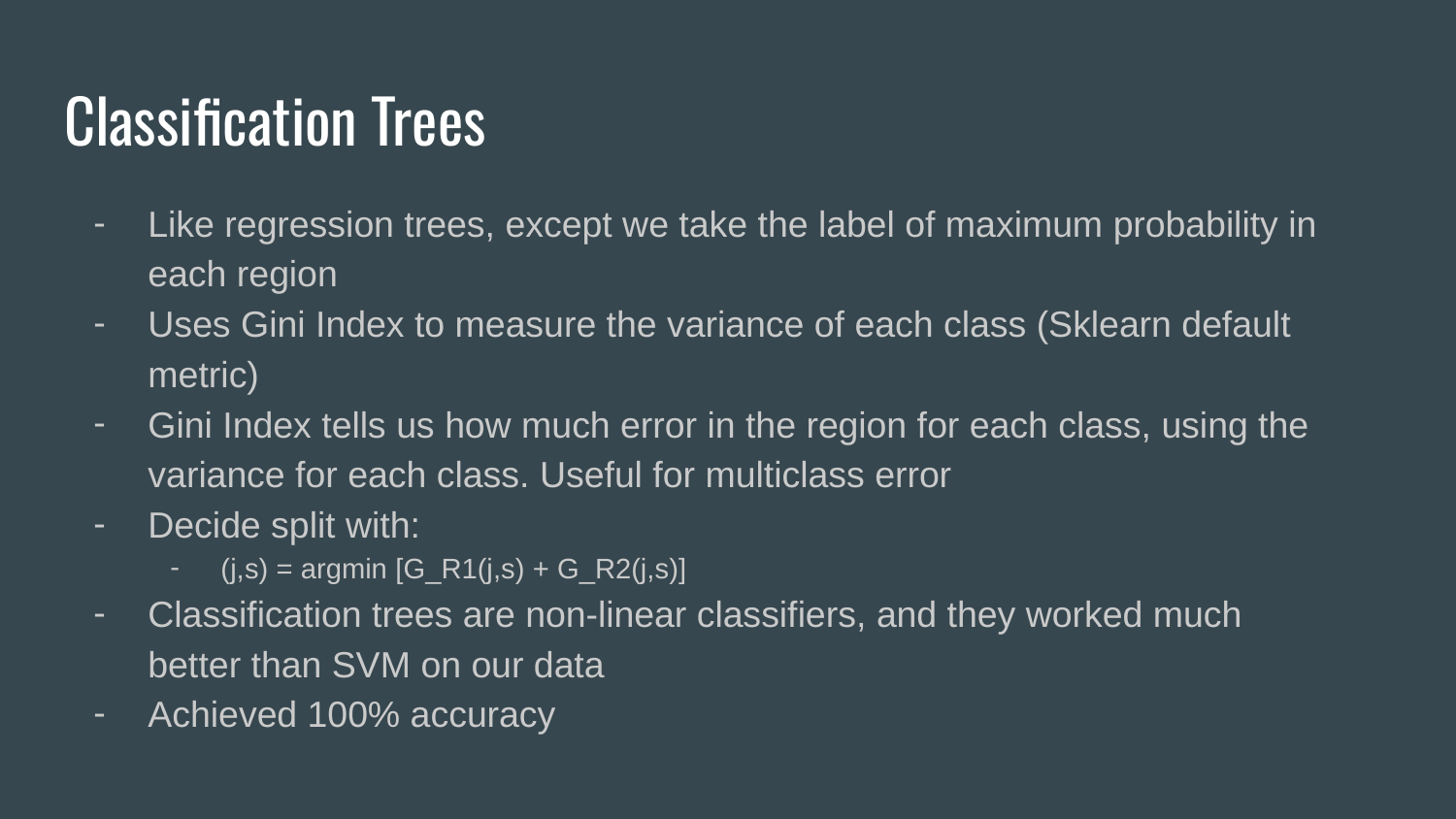

# Classification Trees
Like regression trees, except we take the label of maximum probability in each region
Uses Gini Index to measure the variance of each class (Sklearn default metric)
Gini Index tells us how much error in the region for each class, using the variance for each class. Useful for multiclass error
Decide split with:
(j,s) = argmin [G_R1(j,s) + G_R2(j,s)]
Classification trees are non-linear classifiers, and they worked much better than SVM on our data
Achieved 100% accuracy